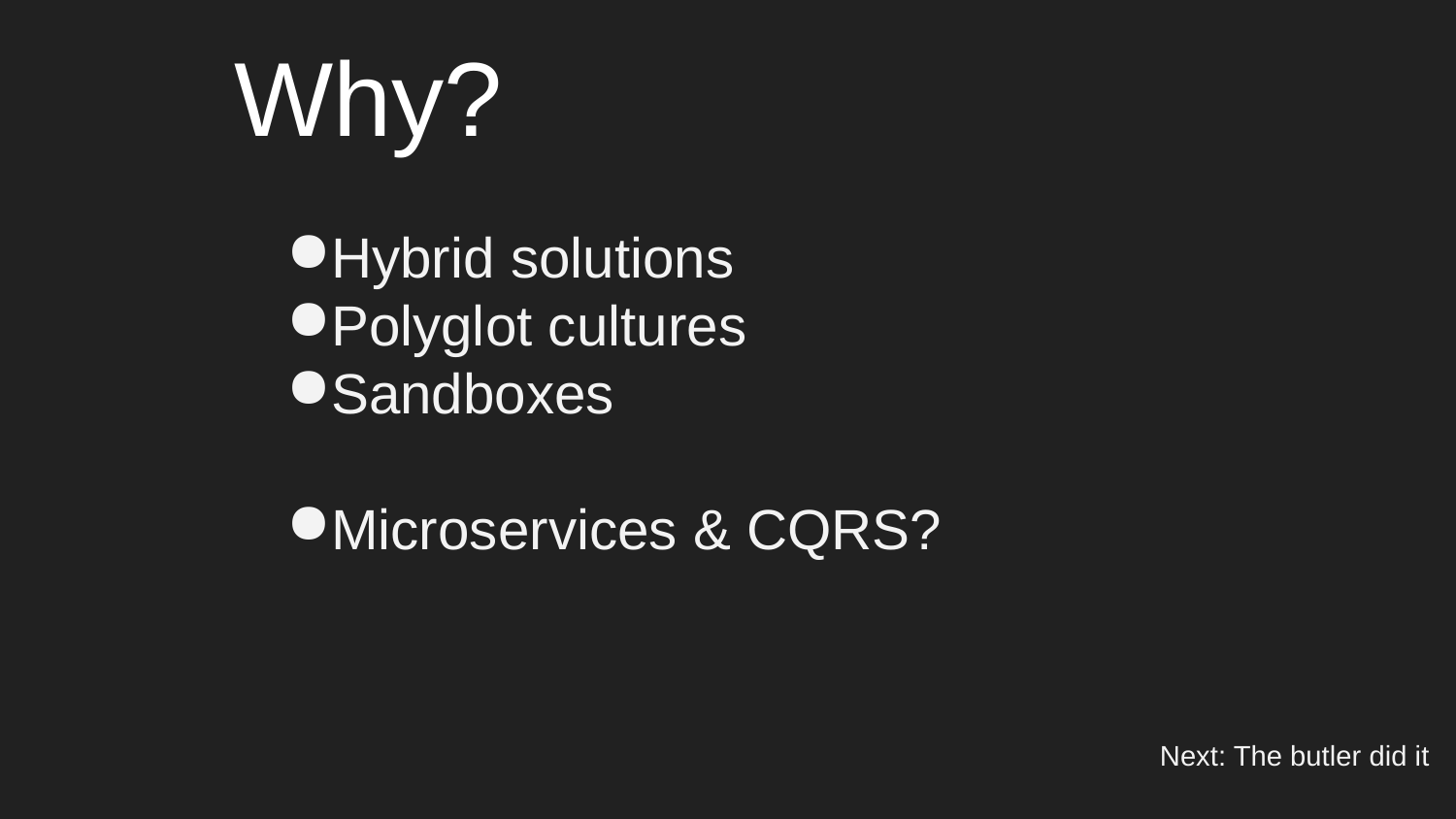

# Why?
Hybrid solutions
Polyglot cultures
Sandboxes

Microservices & CQRS?
Next: The butler did it